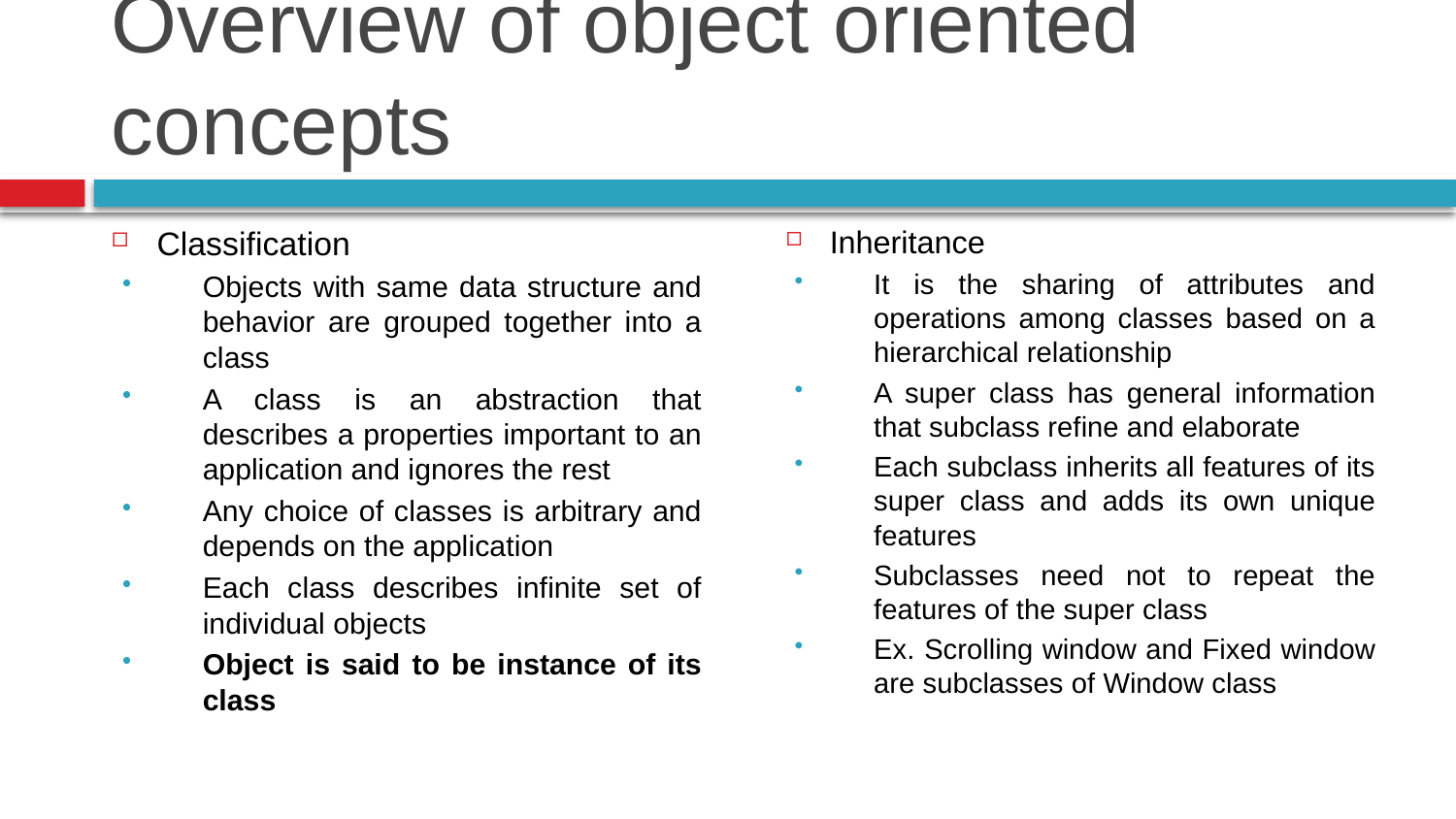

# Overview of object oriented concepts
Inheritance
It is the sharing of attributes and operations among classes based on a hierarchical relationship
A super class has general information that subclass refine and elaborate
Each subclass inherits all features of its super class and adds its own unique features
Subclasses need not to repeat the features of the super class
Ex. Scrolling window and Fixed window are subclasses of Window class

Classification
Objects with same data structure and behavior are grouped together into a class
A class is an abstraction that describes a properties important to an application and ignores the rest
Any choice of classes is arbitrary and depends on the application
Each class describes infinite set of individual objects
Object is said to be instance of its class